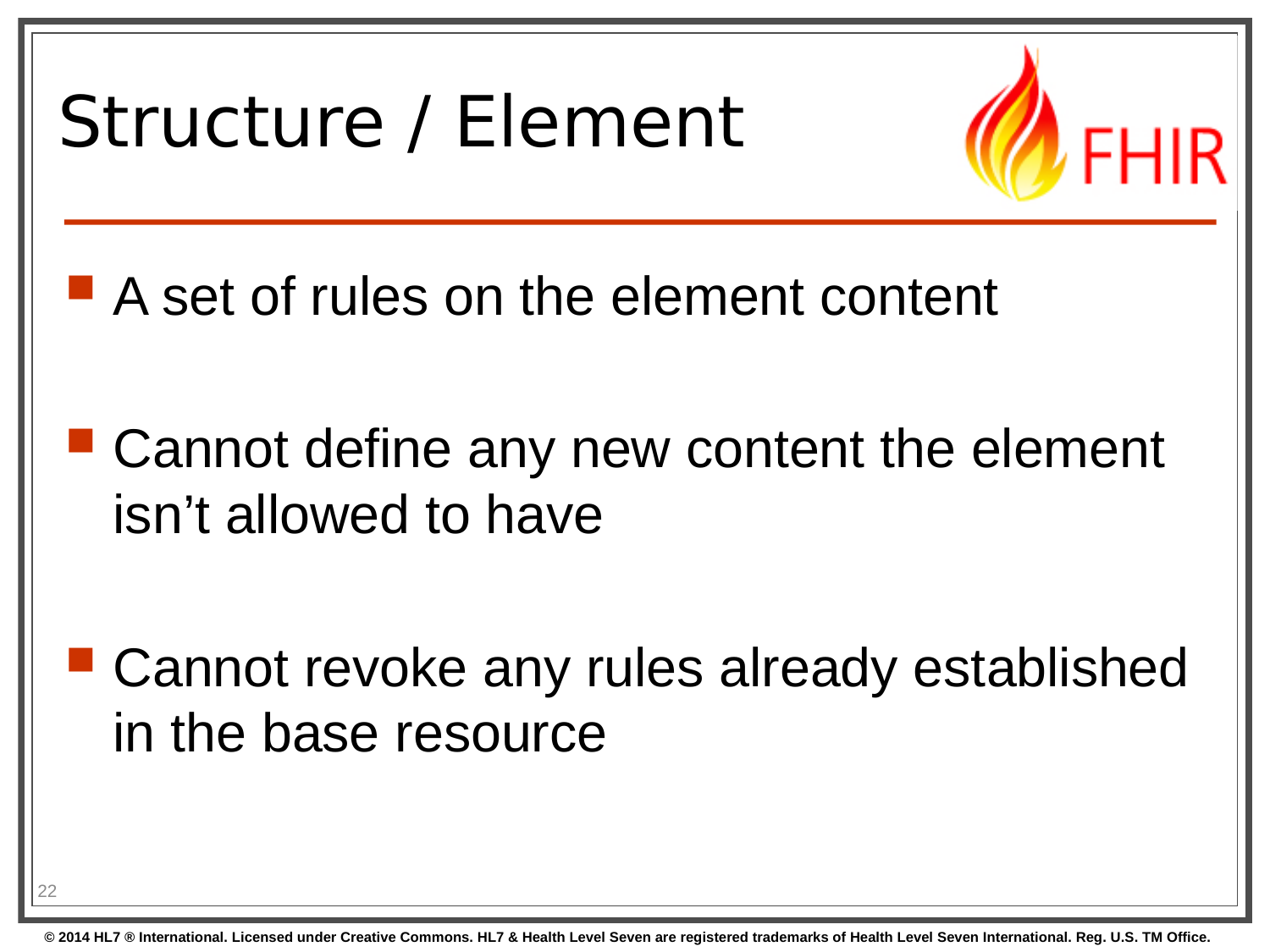

# Structure / Element
A set of rules on the element content

Cannot define any new content the element isn’t allowed to have

Cannot revoke any rules already established in the base resource
22